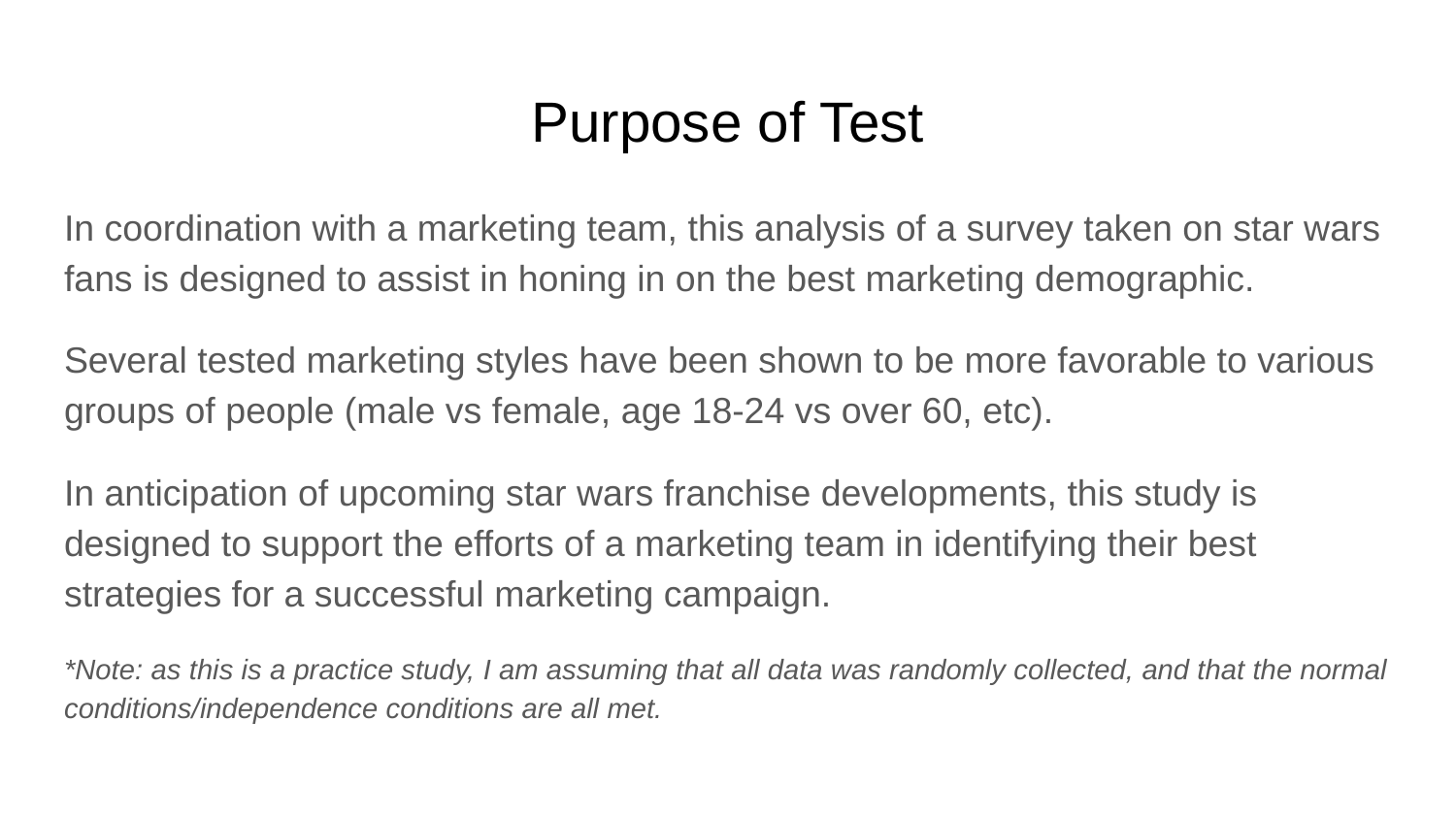

# Purpose of Test
In coordination with a marketing team, this analysis of a survey taken on star wars fans is designed to assist in honing in on the best marketing demographic.
Several tested marketing styles have been shown to be more favorable to various groups of people (male vs female, age 18-24 vs over 60, etc).
In anticipation of upcoming star wars franchise developments, this study is designed to support the efforts of a marketing team in identifying their best strategies for a successful marketing campaign.
*Note: as this is a practice study, I am assuming that all data was randomly collected, and that the normal conditions/independence conditions are all met.